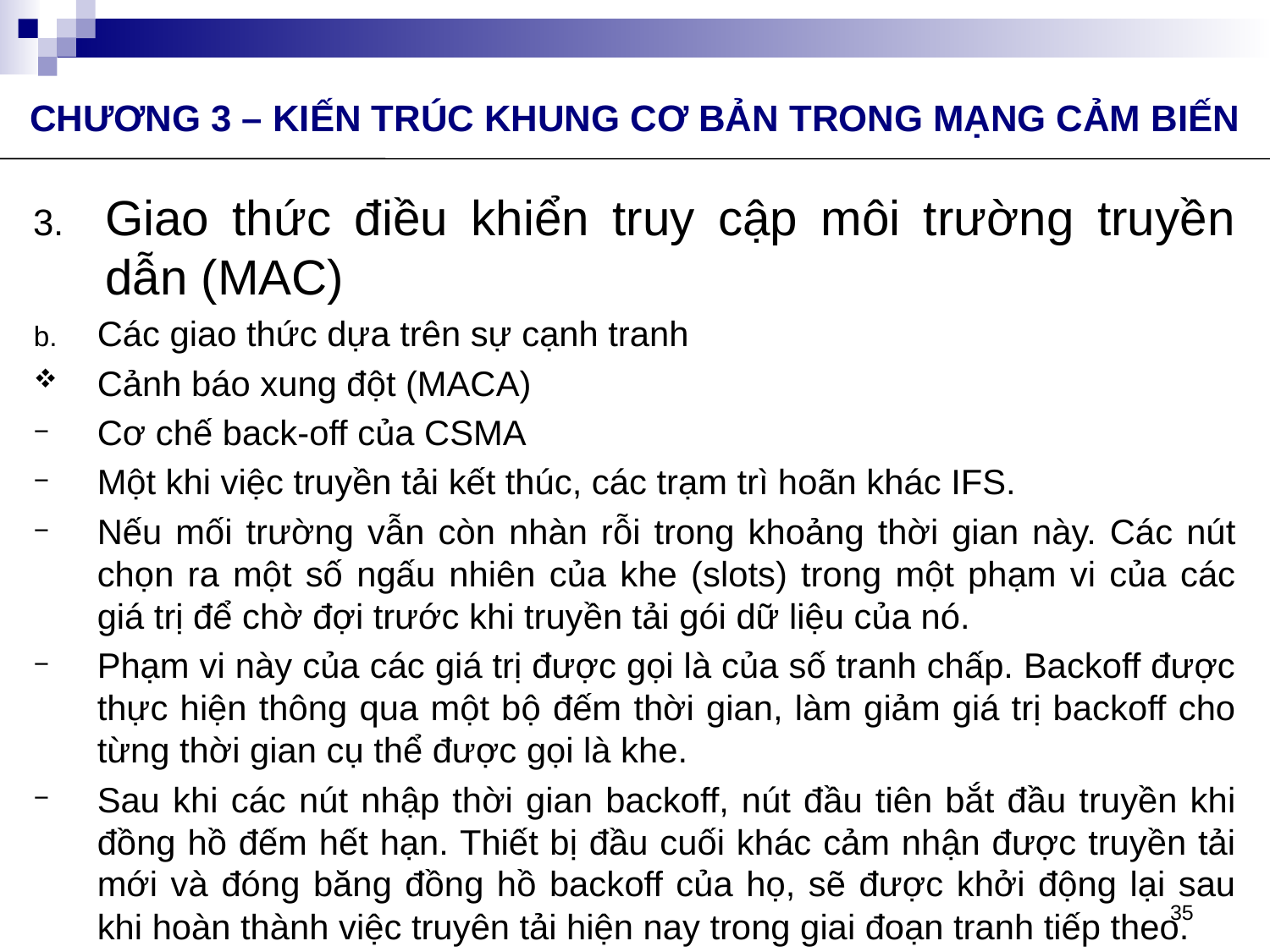

CHƯƠNG 3 – KIẾN TRÚC KHUNG CƠ BẢN TRONG MẠNG CẢM BIẾN

Giao thức điều khiển truy cập môi trường truyền dẫn (MAC)
Các giao thức dựa trên sự cạnh tranh
Cảnh báo xung đột (MACA)
Cơ chế back-off của CSMA
Một khi việc truyền tải kết thúc, các trạm trì hoãn khác IFS.
Nếu mối trường vẫn còn nhàn rỗi trong khoảng thời gian này. Các nút chọn ra một số ngấu nhiên của khe (slots) trong một phạm vi của các giá trị để chờ đợi trước khi truyền tải gói dữ liệu của nó.
Phạm vi này của các giá trị được gọi là của số tranh chấp. Backoff được thực hiện thông qua một bộ đếm thời gian, làm giảm giá trị backoff cho từng thời gian cụ thể được gọi là khe.
Sau khi các nút nhập thời gian backoff, nút đầu tiên bắt đầu truyền khi đồng hồ đếm hết hạn. Thiết bị đầu cuối khác cảm nhận được truyền tải mới và đóng băng đồng hồ backoff của họ, sẽ được khởi động lại sau khi hoàn thành việc truyên tải hiện nay trong giai đoạn tranh tiếp theo.
35